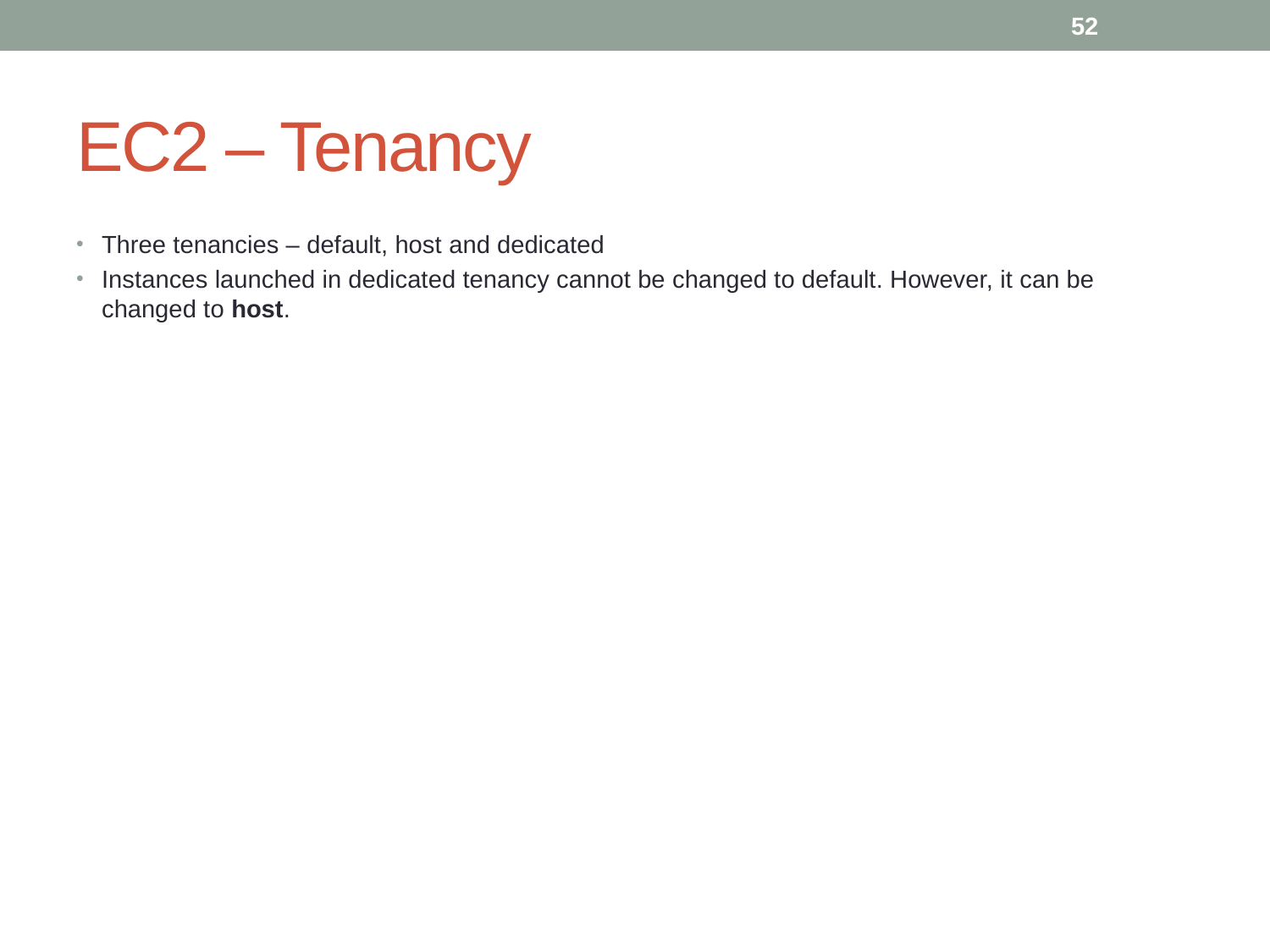

52
# EC2 – Tenancy
Three tenancies – default, host and dedicated
Instances launched in dedicated tenancy cannot be changed to default. However, it can be changed to host.